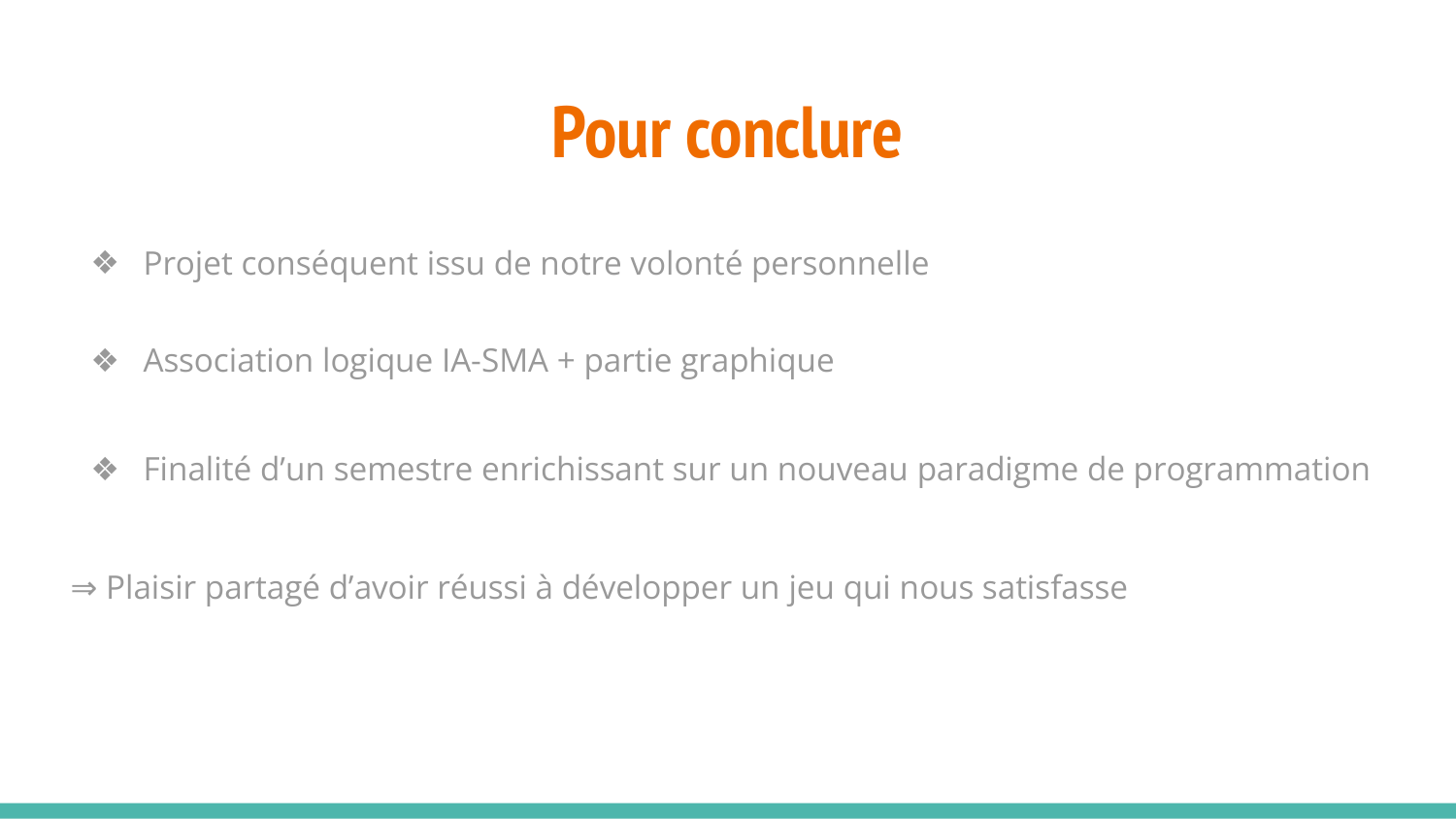

# Pour conclure
Projet conséquent issu de notre volonté personnelle

Association logique IA-SMA + partie graphique

Finalité d’un semestre enrichissant sur un nouveau paradigme de programmation

⇒ Plaisir partagé d’avoir réussi à développer un jeu qui nous satisfasse